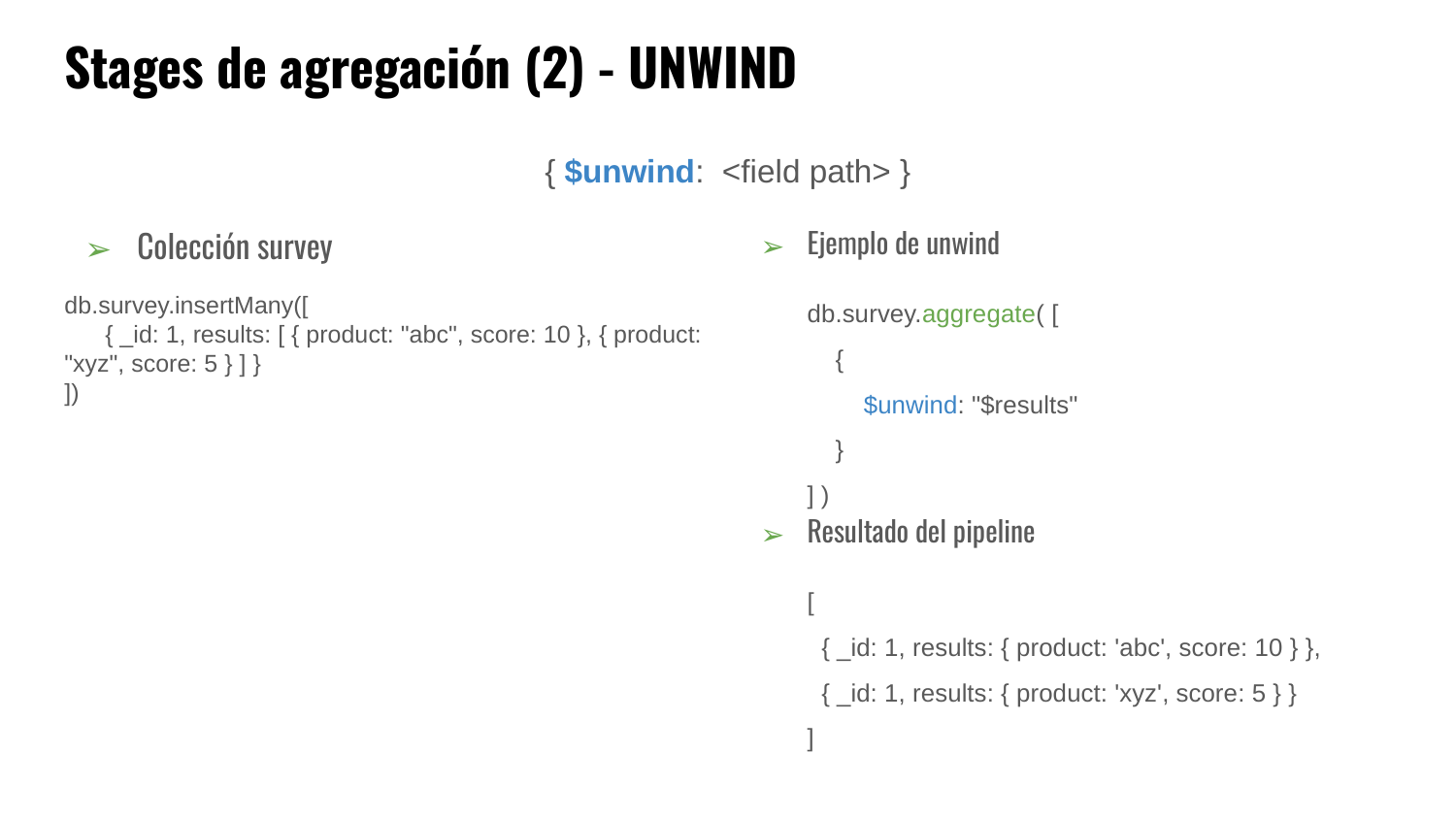

# Stages de agregación (2) - UNWIND

{ $unwind:  <field path> }
Colección survey
db.survey.insertMany([
      { _id: 1, results: [ { product: "abc", score: 10 }, { product: "xyz", score: 5 } ] }
])
Ejemplo de unwind
db.survey.aggregate( [
    {
        $unwind: "$results"
    }
] )
Resultado del pipeline
[
  { _id: 1, results: { product: 'abc', score: 10 } },
  { _id: 1, results: { product: 'xyz', score: 5 } }
]